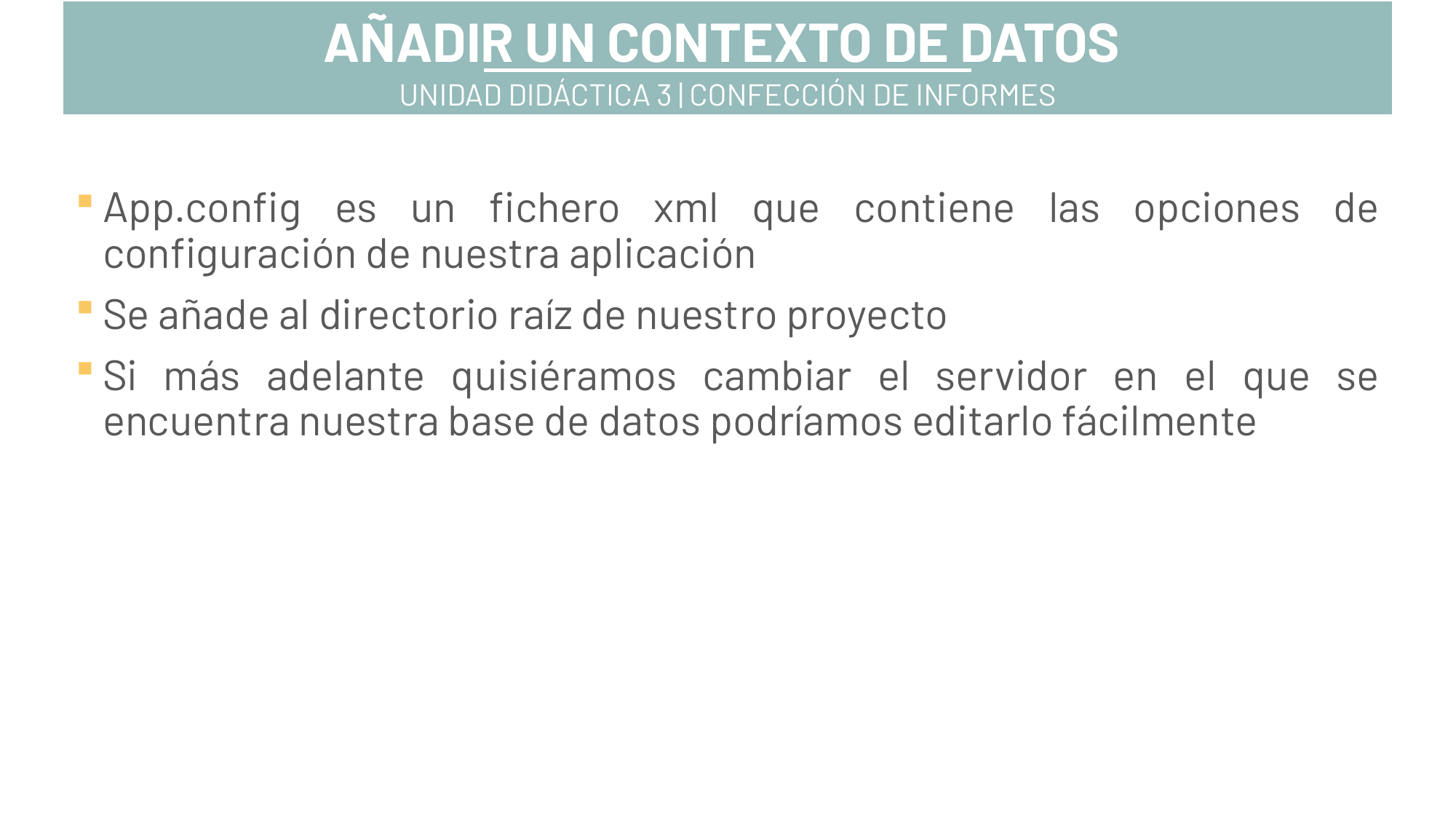

AÑADIR UN CONTEXTO DE DATOS
UNIDAD DIDÁCTICA 3 | CONFECCIÓN DE INFORMES
App.config es un fichero xml que contiene las opciones de configuración de nuestra aplicación
Se añade al directorio raíz de nuestro proyecto
Si más adelante quisiéramos cambiar el servidor en el que se encuentra nuestra base de datos podríamos editarlo fácilmente